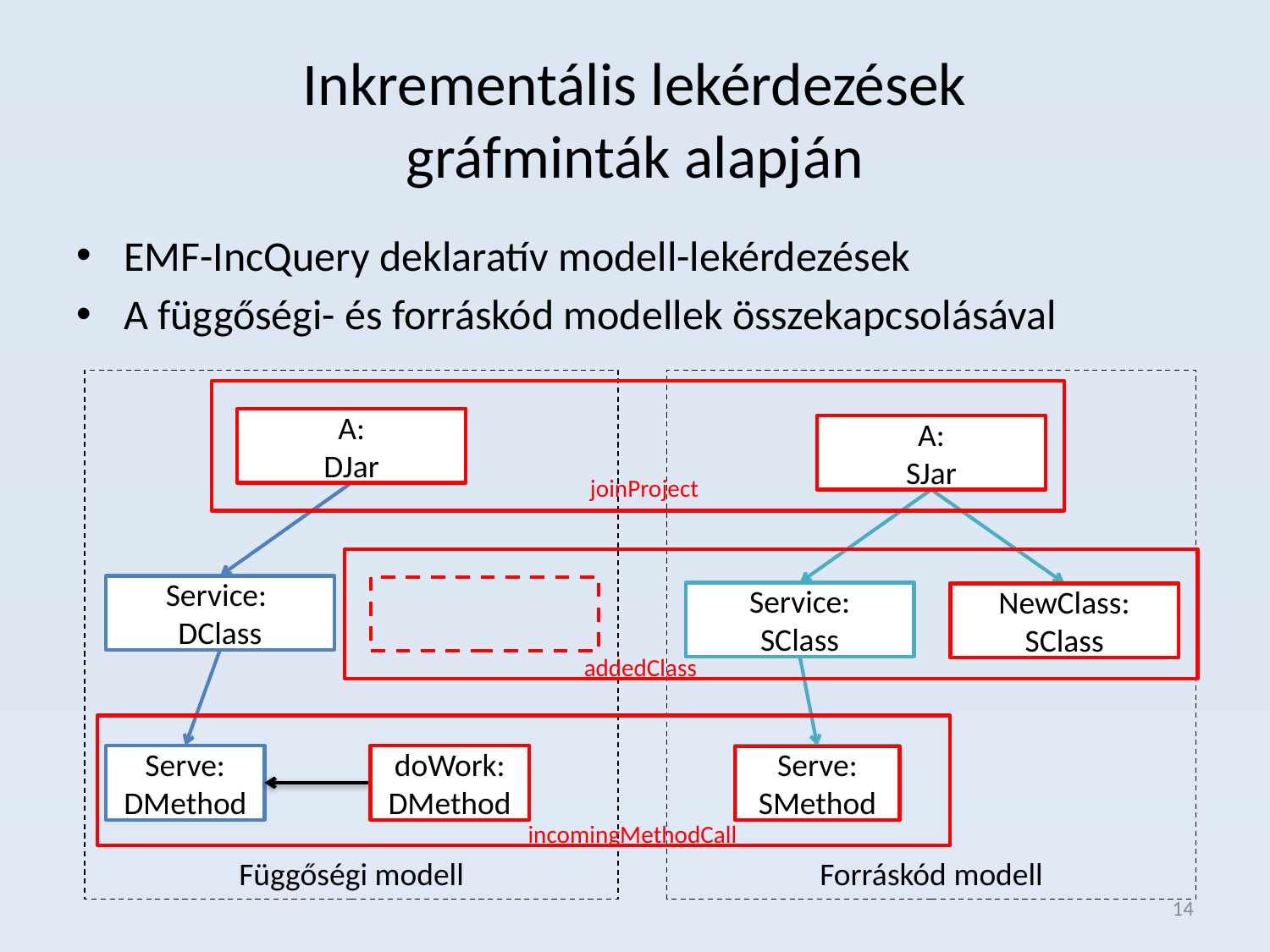

# Inkrementális lekérdezések gráfminták alapján
EMF-IncQuery deklaratív modell-lekérdezések
A függőségi- és forráskód modellek összekapcsolásával

joinProject
A:
DJar
A:
SJar

addedClass
Service:
DClass
Service:
SClass
NewClass:
SClass

incomingMethodCall
Serve: DMethod
doWork: DMethod
Serve:
SMethod
Függőségi modell
Forráskód modell
14